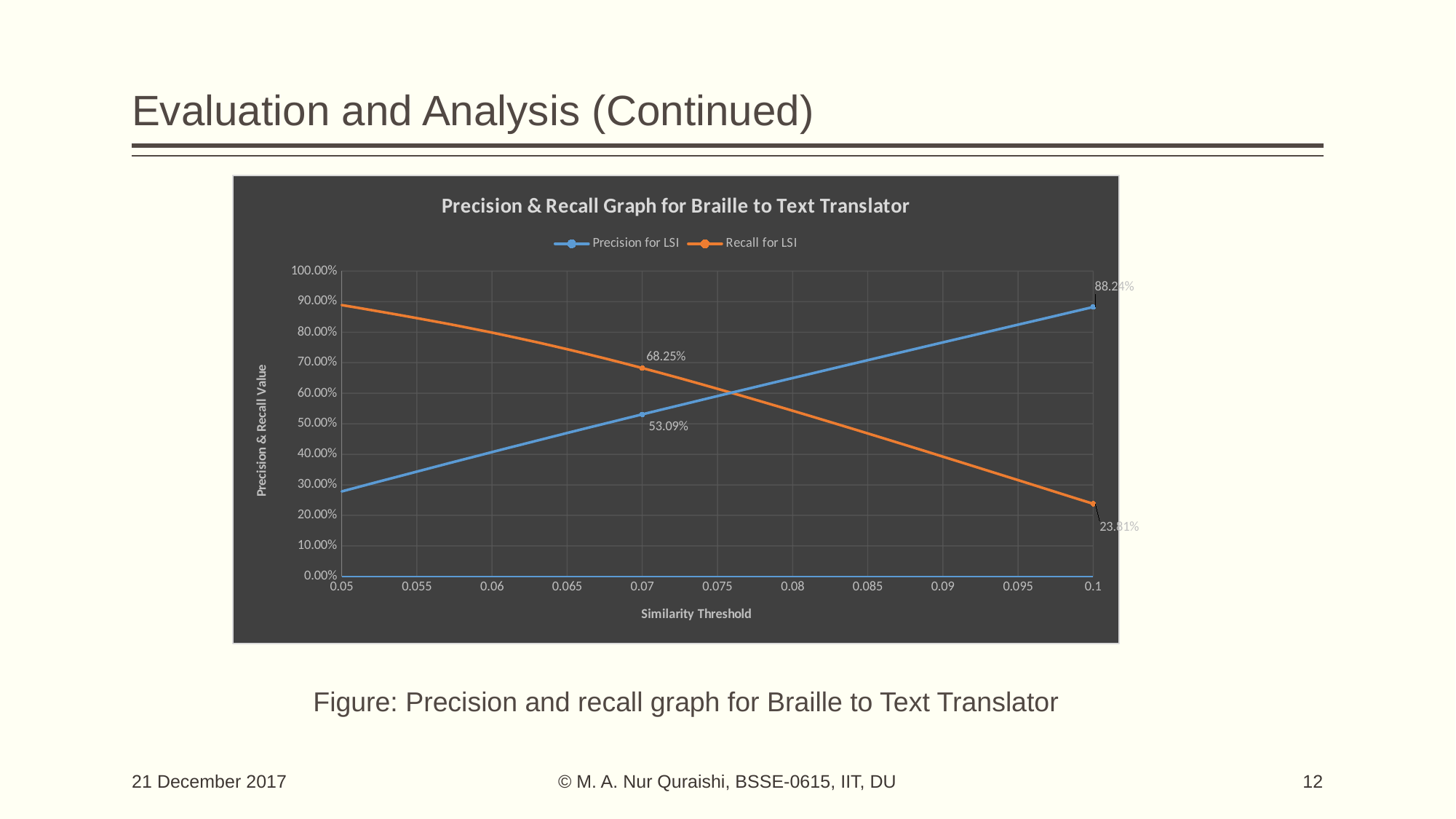

# Evaluation and Analysis (Continued)

### Chart: Precision & Recall Graph for Braille to Text Translator

| Category |  |  |
|---|---|---|
Figure: Precision and recall graph for Braille to Text Translator

© M. A. Nur Quraishi, BSSE-0615, IIT, DU
21 December 2017
12